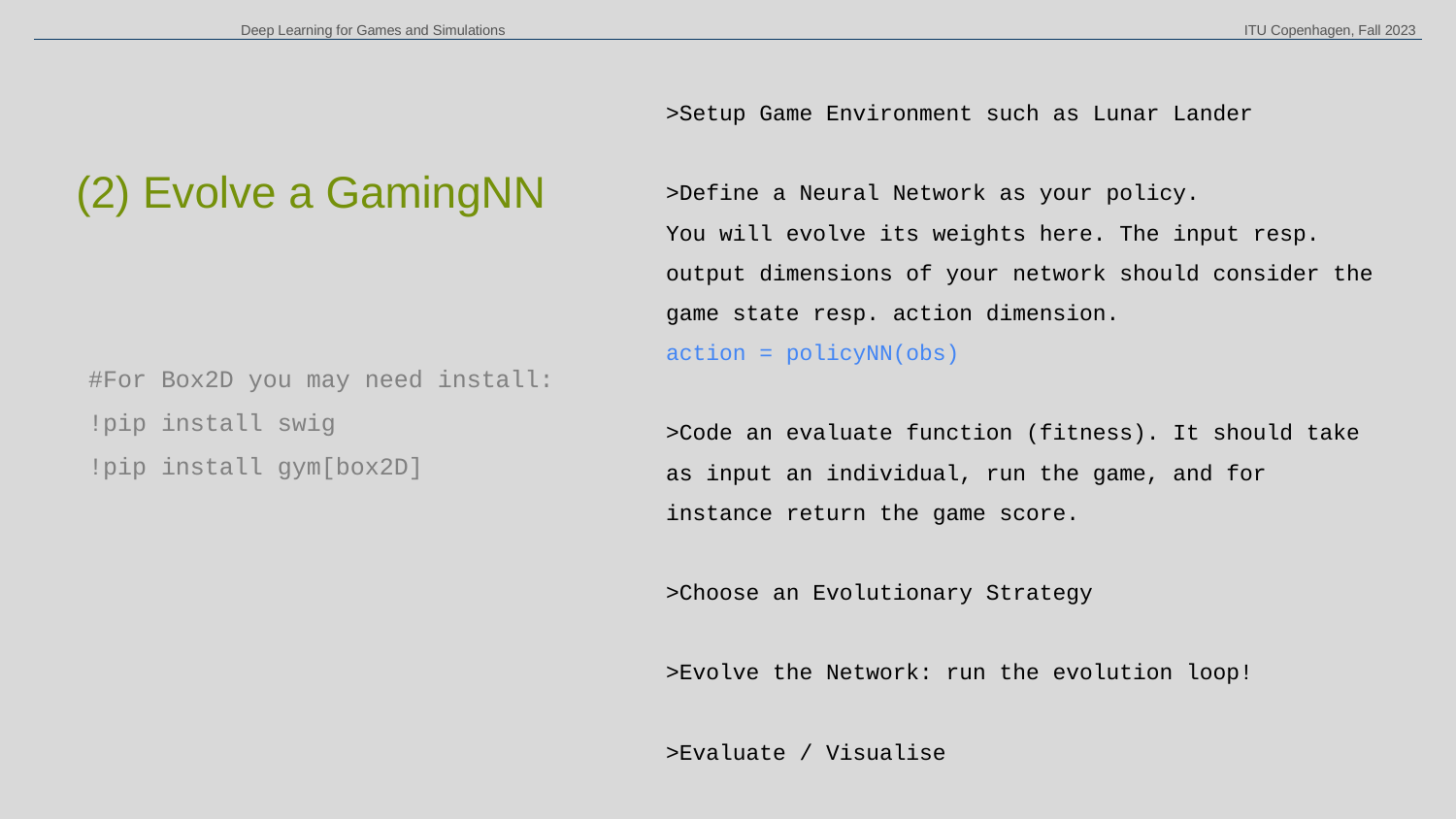

Deep Learning for Games and Simulations
ITU Copenhagen, Fall 2023

>Setup Game Environment such as Lunar Lander

>Define a Neural Network as your policy.
You will evolve its weights here. The input resp. output dimensions of your network should consider the game state resp. action dimension.
action = policyNN(obs)

>Code an evaluate function (fitness). It should take as input an individual, run the game, and for instance return the game score.

>Choose an Evolutionary Strategy
>Evolve the Network: run the evolution loop!
>Evaluate / Visualise

(2) Evolve a GamingNN

#For Box2D you may need install:
!pip install swig
!pip install gym[box2D]